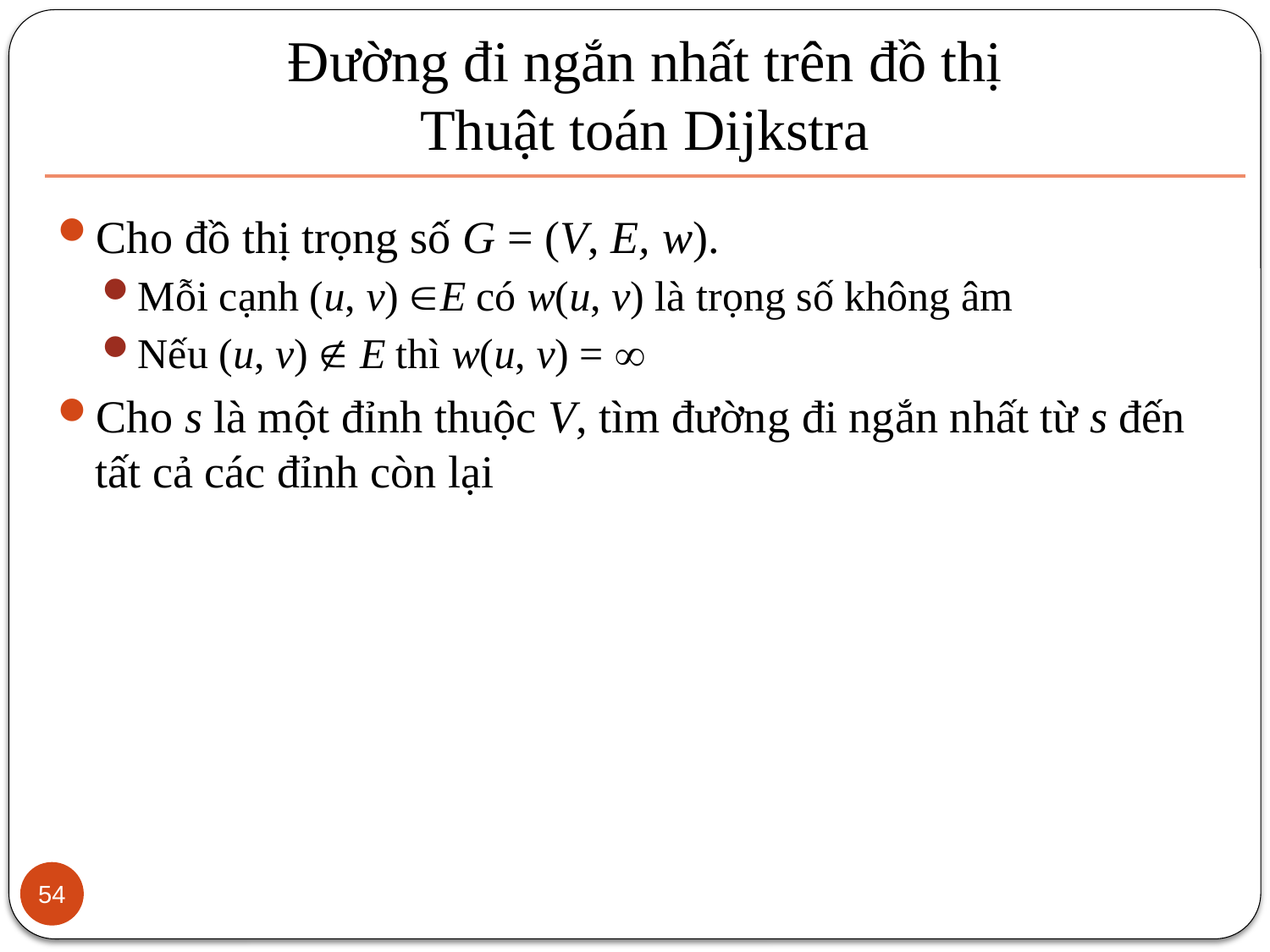

# Đường đi ngắn nhất trên đồ thị Thuật toán Dijkstra
Cho đồ thị trọng số G = (V, E, w).
Mỗi cạnh (u, v) ∈E có w(u, v) là trọng số không âm
Nếu (u, v) ∉ E thì w(u, v) = ∞
Cho s là một đỉnh thuộc V, tìm đường đi ngắn nhất từ s đến tất cả các đỉnh còn lại

54